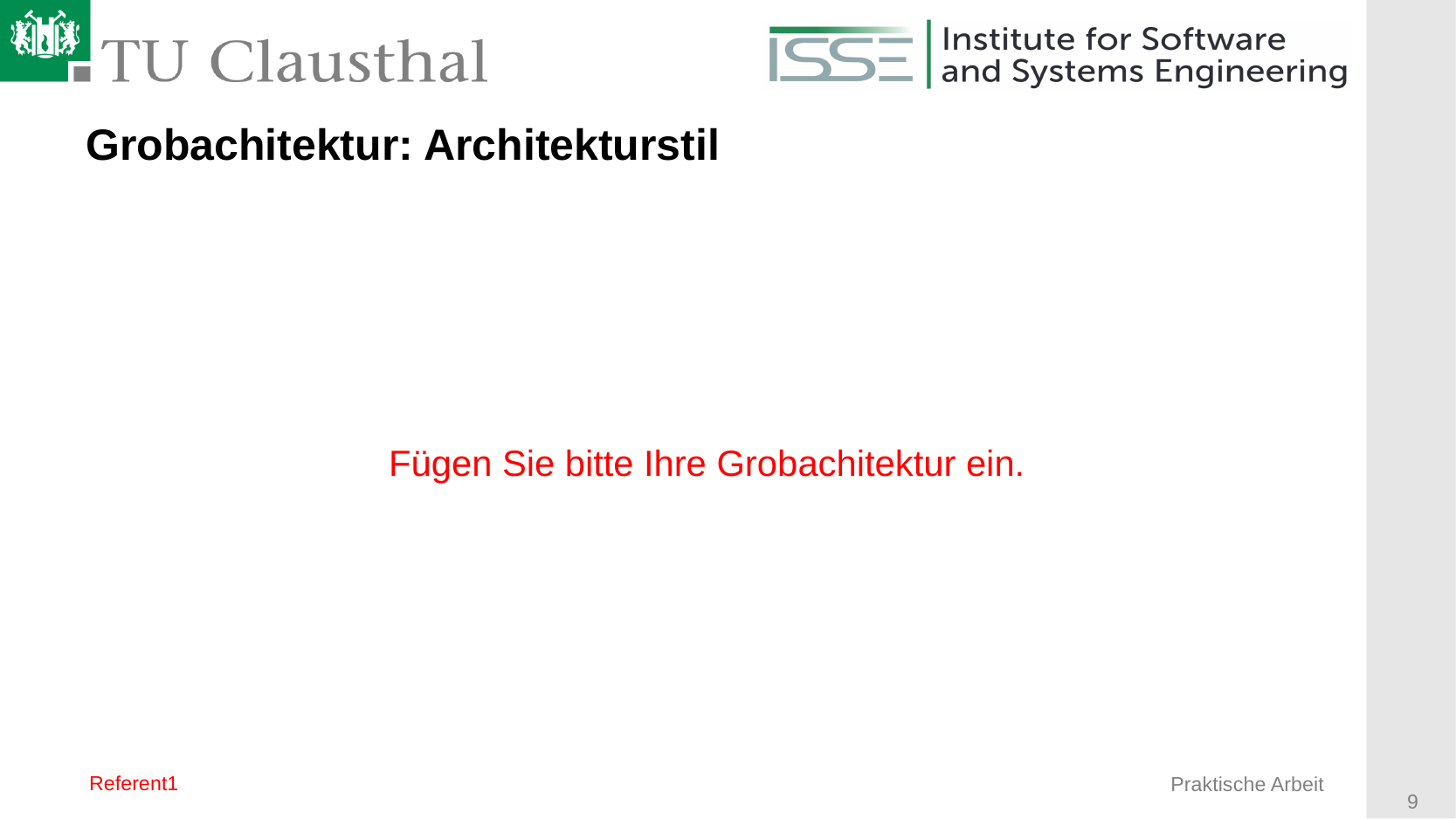

# Grobachitektur: Architekturstil
Fügen Sie bitte Ihre Grobachitektur ein.